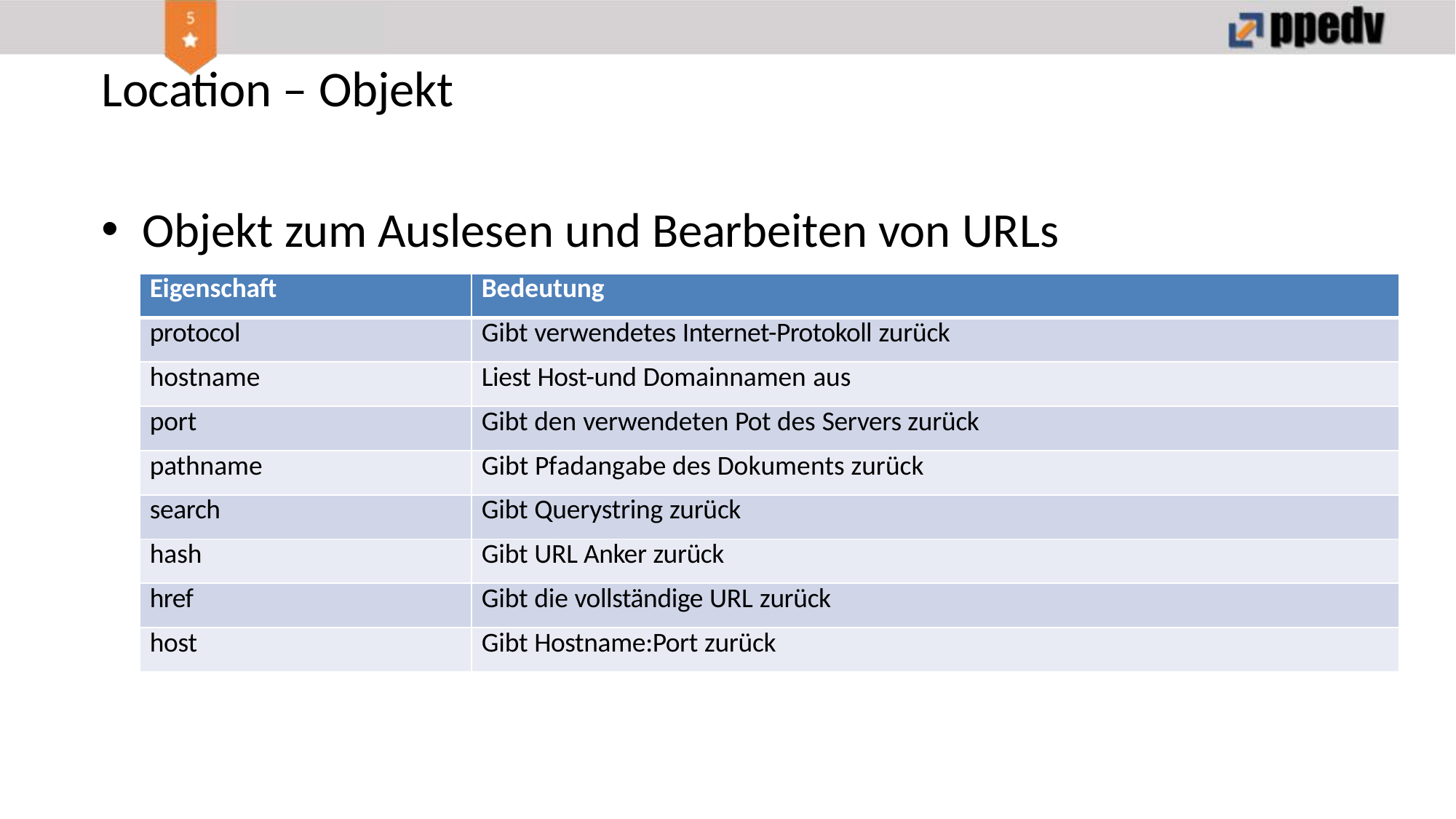

# Location – Objekt
Objekt zum Auslesen und Bearbeiten von URLs
| Eigenschaft | Bedeutung |
| --- | --- |
| protocol | Gibt verwendetes Internet-Protokoll zurück |
| hostname | Liest Host-und Domainnamen aus |
| port | Gibt den verwendeten Pot des Servers zurück |
| pathname | Gibt Pfadangabe des Dokuments zurück |
| search | Gibt Querystring zurück |
| hash | Gibt URL Anker zurück |
| href | Gibt die vollständige URL zurück |
| host | Gibt Hostname:Port zurück |